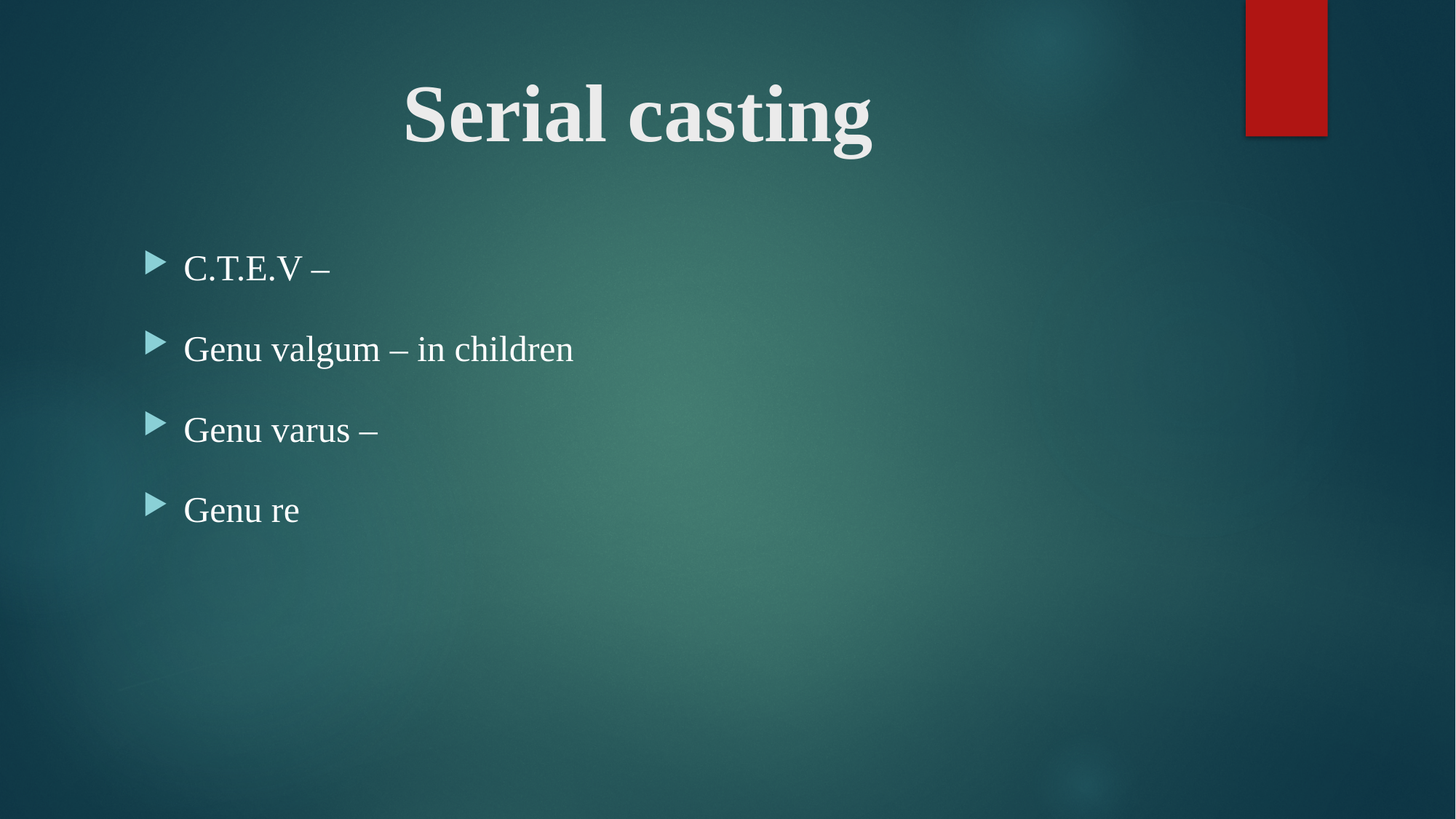

# Serial casting
C.T.E.V –
Genu valgum – in children
Genu varus –
Genu re